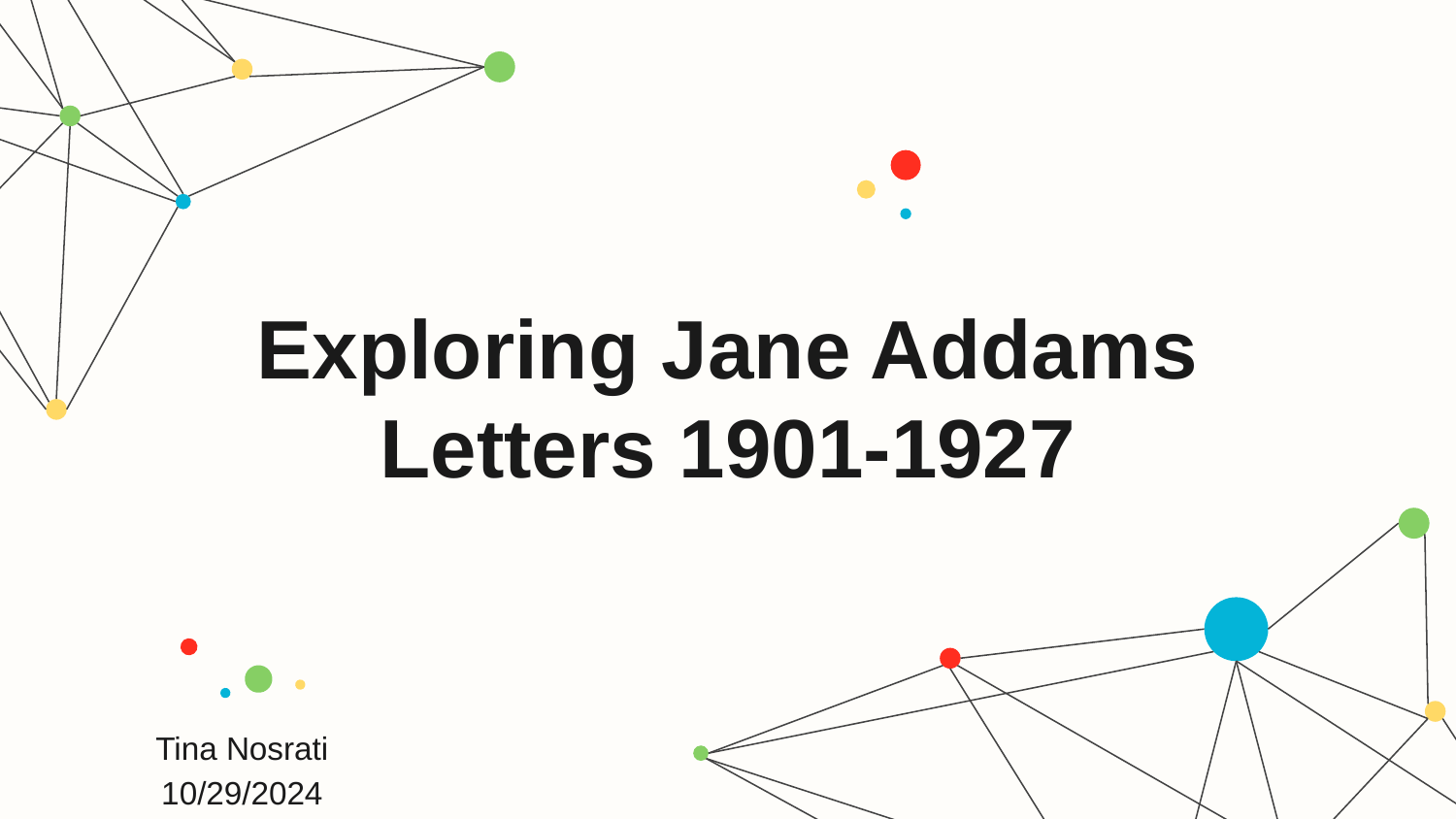

# Exploring Jane Addams Letters 1901-1927

Tina Nosrati
10/29/2024